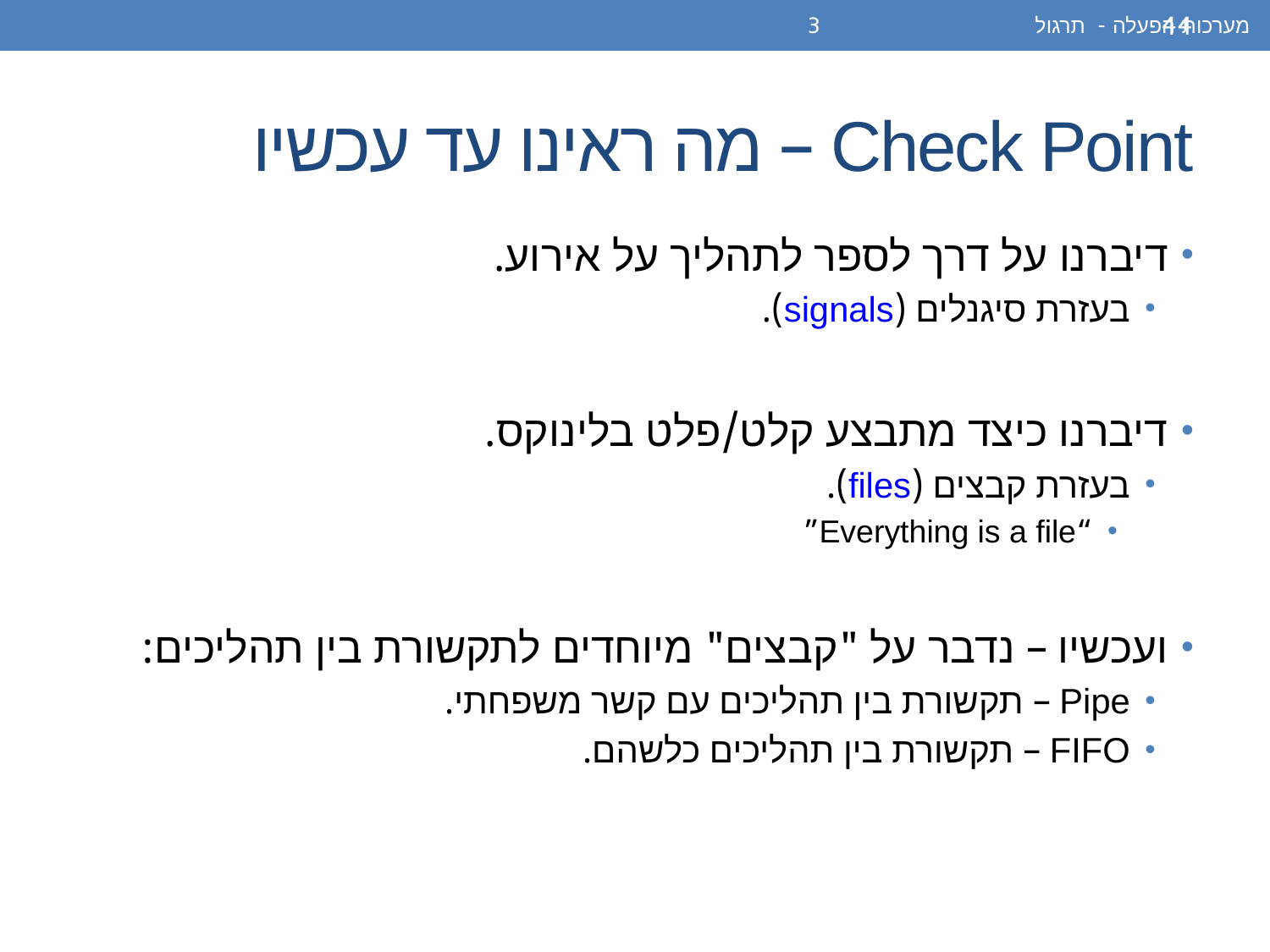

מערכות הפעלה - תרגול 3
44
# Check Point – מה ראינו עד עכשיו
דיברנו על דרך לספר לתהליך על אירוע.
בעזרת סיגנלים (signals).

דיברנו כיצד מתבצע קלט/פלט בלינוקס.
בעזרת קבצים (files).
“Everything is a file”

ועכשיו – נדבר על "קבצים" מיוחדים לתקשורת בין תהליכים:
Pipe – תקשורת בין תהליכים עם קשר משפחתי.
FIFO – תקשורת בין תהליכים כלשהם.